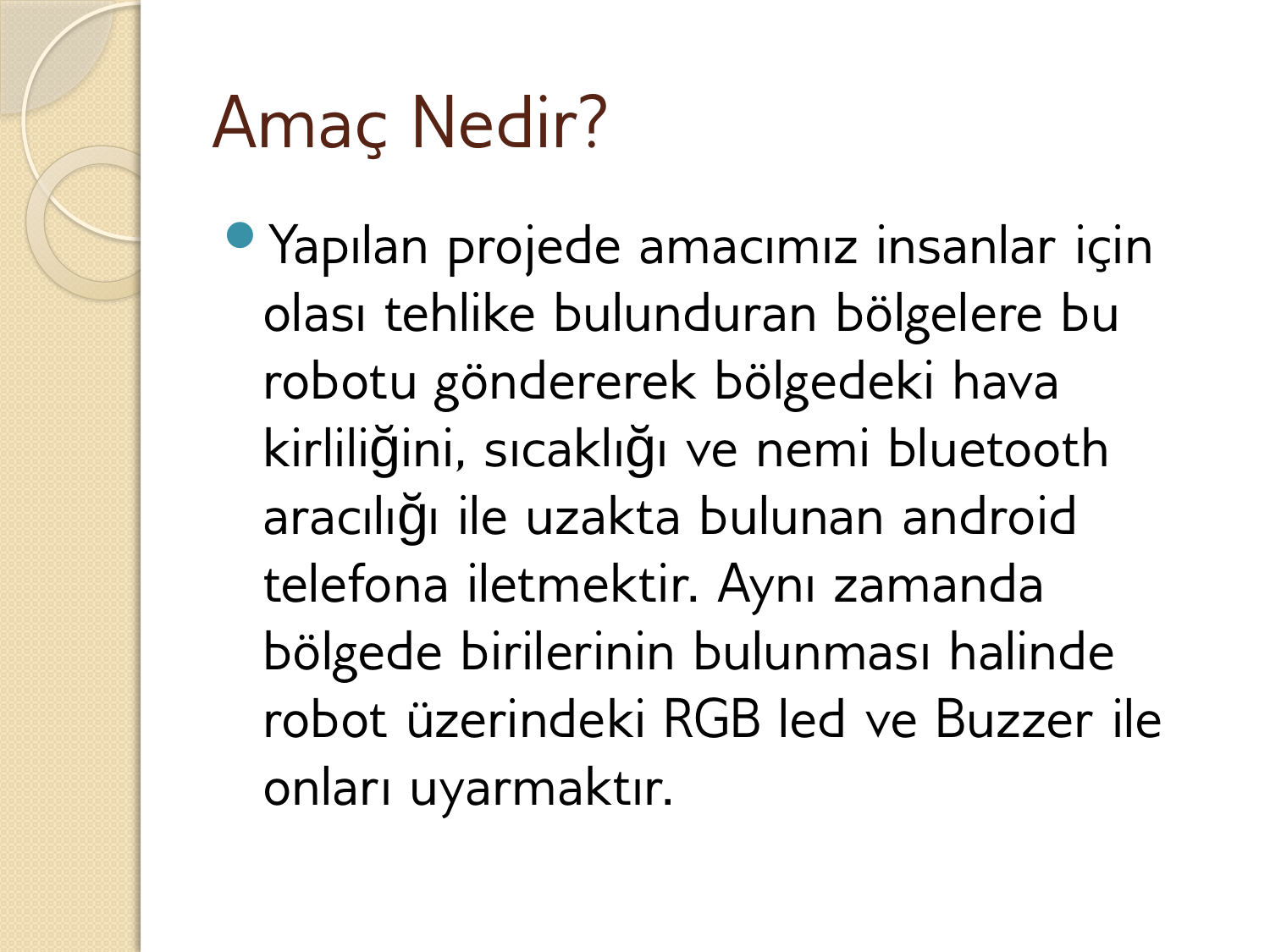

# Amaç Nedir?
Yapılan projede amacımız insanlar için olası tehlike bulunduran bölgelere bu robotu göndererek bölgedeki hava kirliliğini, sıcaklığı ve nemi bluetooth aracılığı ile uzakta bulunan android telefona iletmektir. Aynı zamanda bölgede birilerinin bulunması halinde robot üzerindeki RGB led ve Buzzer ile onları uyarmaktır.